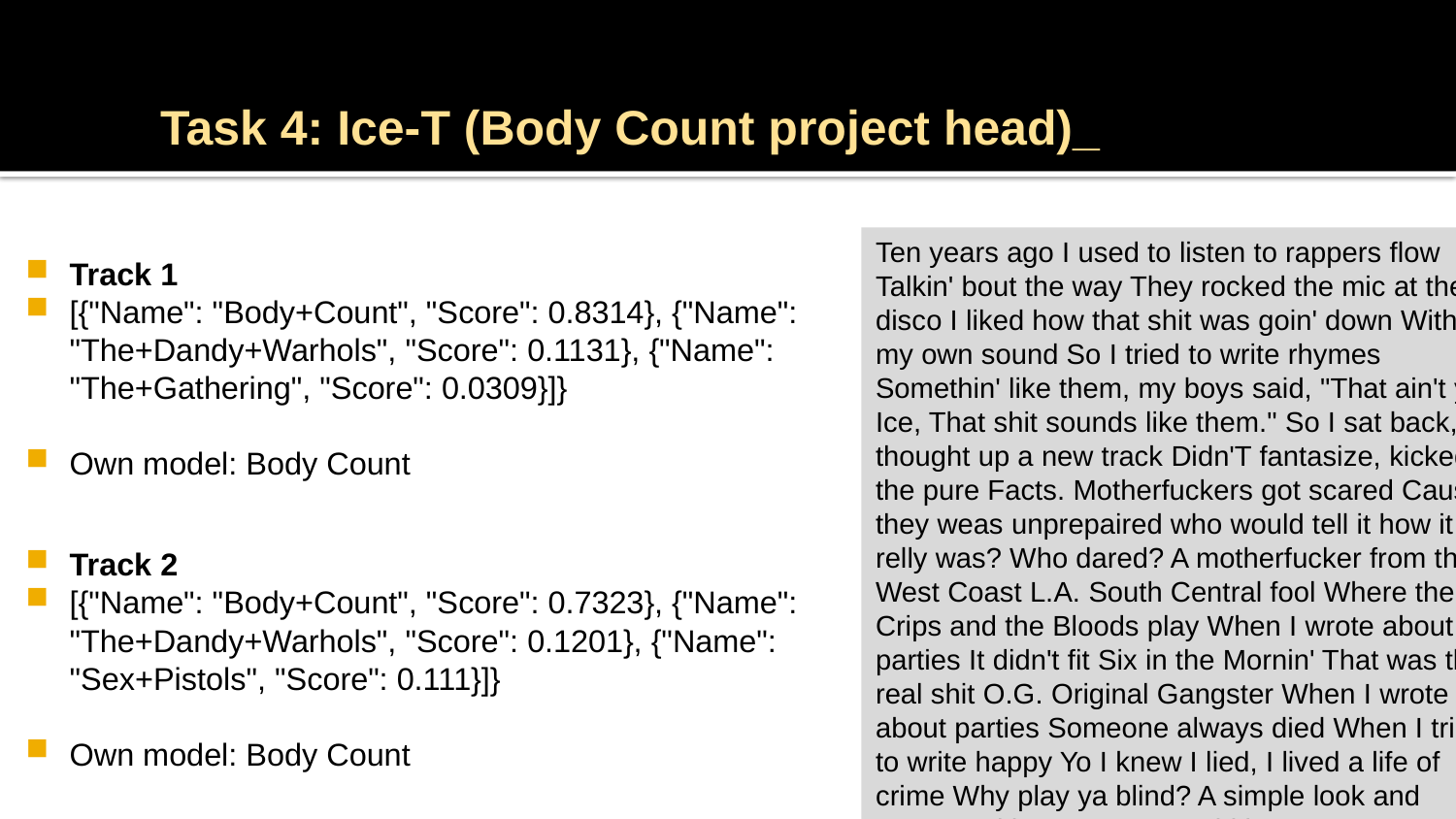

# Task 4: Ice-T (Body Count project head)_
Ten years ago I used to listen to rappers flow Talkin' bout the way They rocked the mic at the disco I liked how that shit was goin' down With my own sound So I tried to write rhymes Somethin' like them, my boys said, "That ain't you Ice, That shit sounds like them." So I sat back, thought up a new track Didn'T fantasize, kicked the pure Facts. Motherfuckers got scared Cause they weas unprepaired who would tell it how it relly was? Who dared? A motherfucker from the West Coast L.A. South Central fool Where the Crips and the Bloods play When I wrote about parties It didn't fit Six in the Mornin' That was the real shit O.G. Original Gangster When I wrote about parties Someone always died When I tried to write happy Yo I knew I lied, I lived a life of crime Why play ya blind? A simple look and anyone with two cents would know I'm
Track 1
[{"Name": "Body+Count", "Score": 0.8314}, {"Name": "The+Dandy+Warhols", "Score": 0.1131}, {"Name": "The+Gathering", "Score": 0.0309}]}

Own model: Body Count

Track 2
[{"Name": "Body+Count", "Score": 0.7323}, {"Name": "The+Dandy+Warhols", "Score": 0.1201}, {"Name": "Sex+Pistols", "Score": 0.111}]}

Own model: Body Count